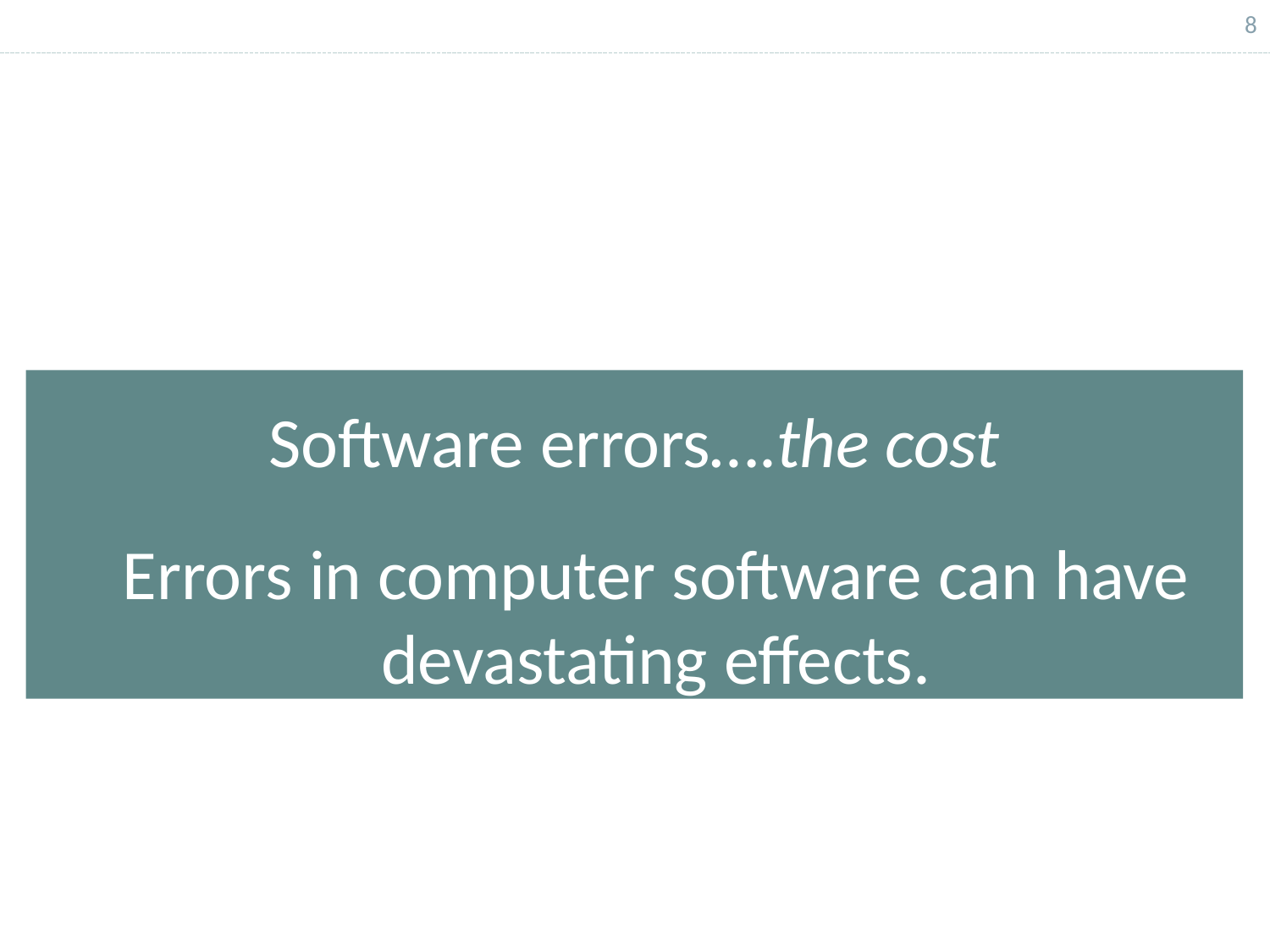

8
Software errors….the cost
Errors in computer software can have devastating effects.